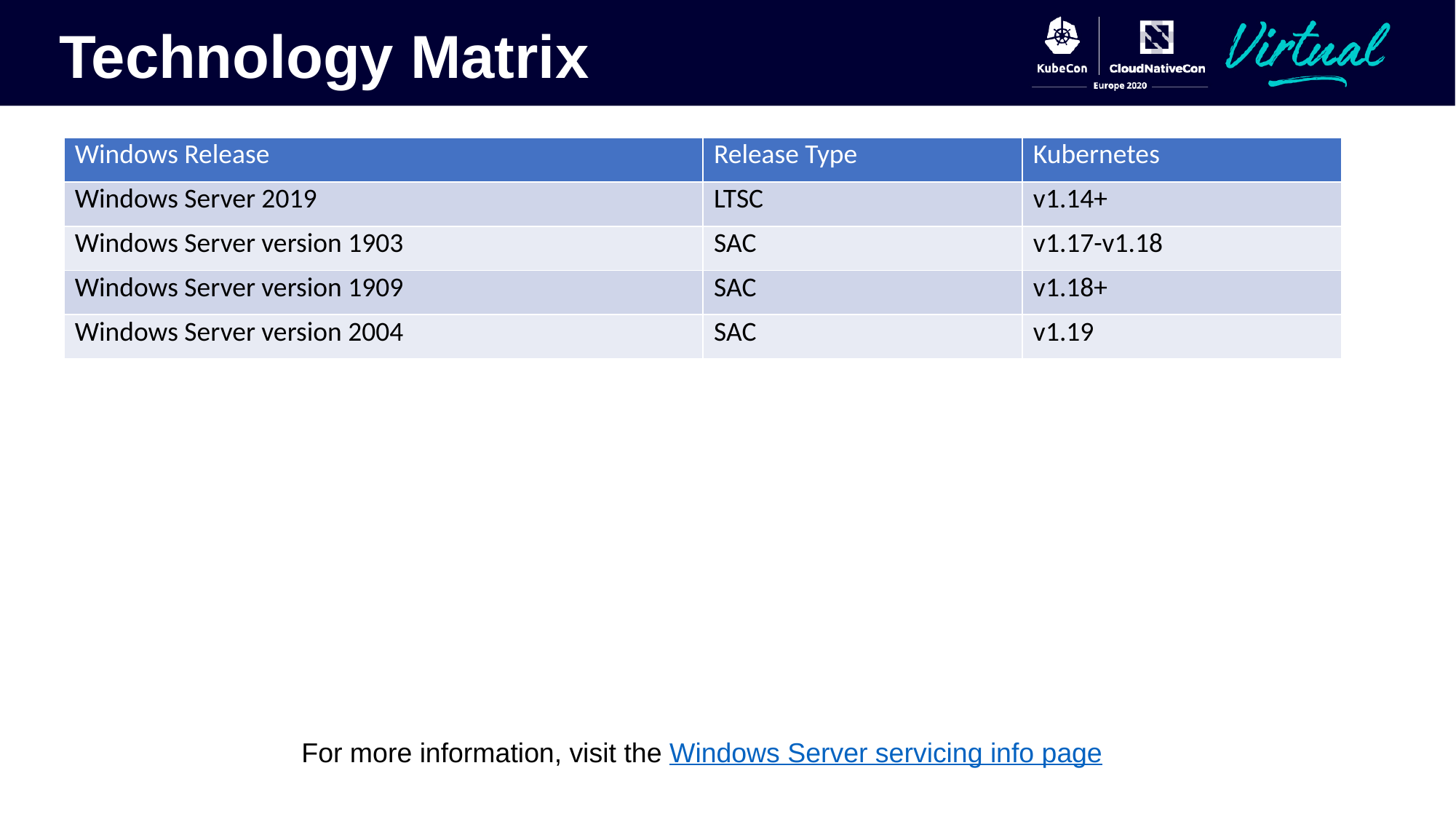

Technology Matrix
| Windows Release | Release Type | Kubernetes |
| --- | --- | --- |
| Windows Server 2019 | LTSC | v1.14+ |
| Windows Server version 1903 | SAC | v1.17-v1.18 |
| Windows Server version 1909 | SAC | v1.18+ |
| Windows Server version 2004 | SAC | v1.19 |
For more information, visit the Windows Server servicing info page